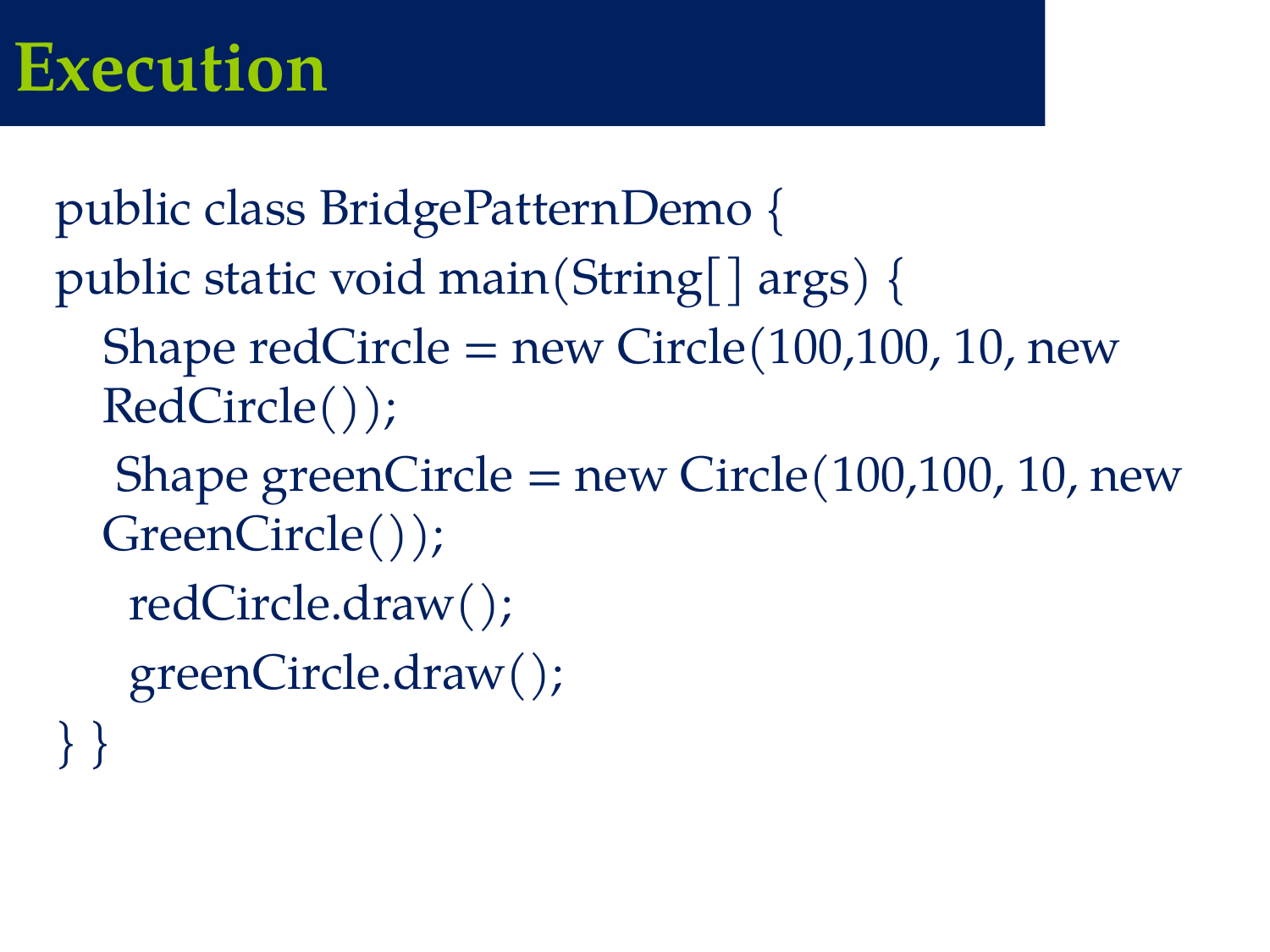

# Execution
public class BridgePatternDemo {
public static void main(String[] args) {
    Shape redCircle = new Circle(100,100, 10, new RedCircle());
     Shape greenCircle = new Circle(100,100, 10, new GreenCircle());
      redCircle.draw();
      greenCircle.draw();
} }